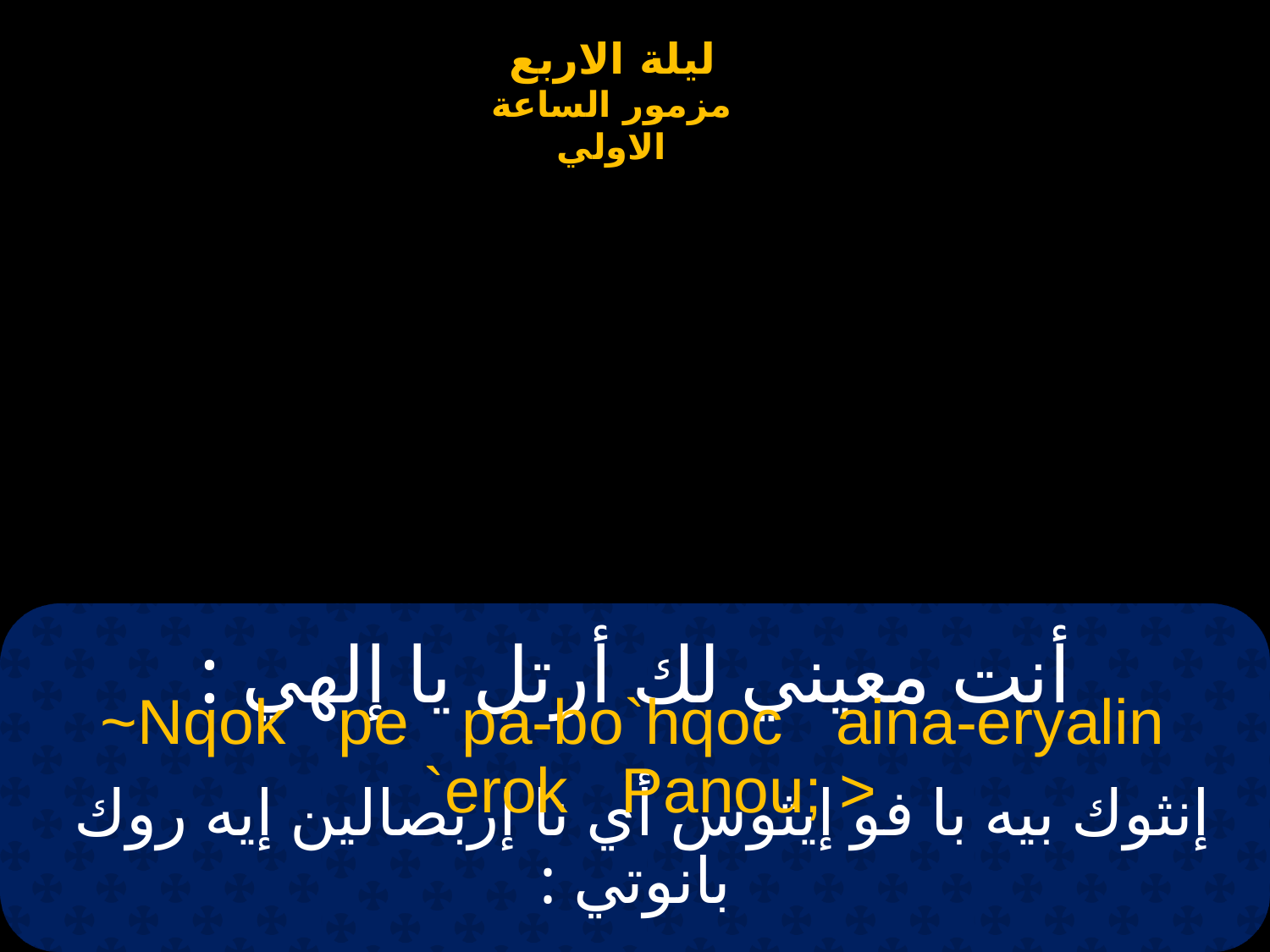

# أنت معيني لك أرتل يا إلهي :
~Nqok   pe   pa-bo`hqoc   aina-eryalin   `erok   Panou; >
إنثوك بيه با فو إيثوس أي نا إربصالين إيه روك  بانوتي :